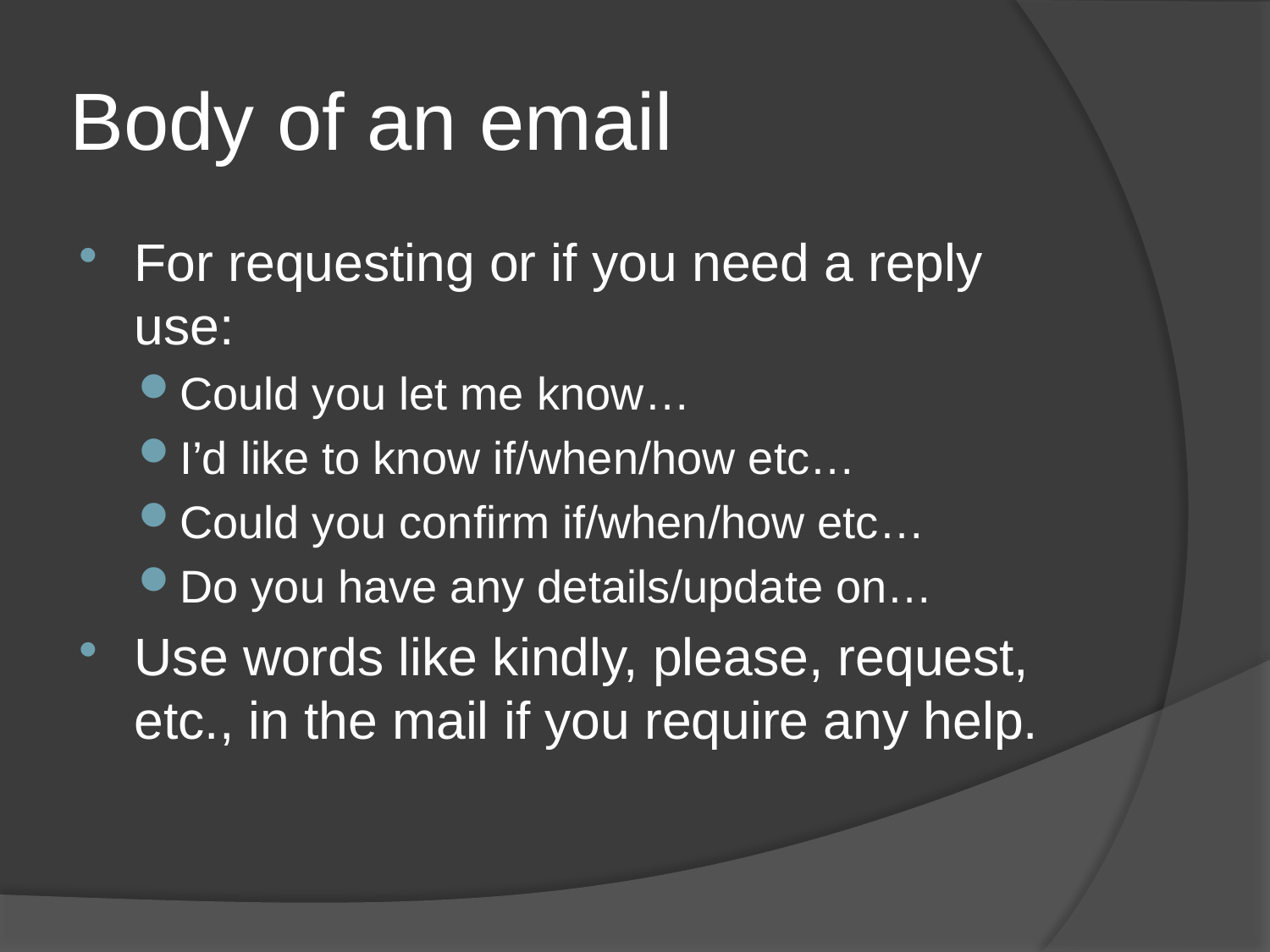

# Body of an email
For requesting or if you need a reply use:
Could you let me know…
I’d like to know if/when/how etc…
Could you confirm if/when/how etc…
Do you have any details/update on…
Use words like kindly, please, request, etc., in the mail if you require any help.